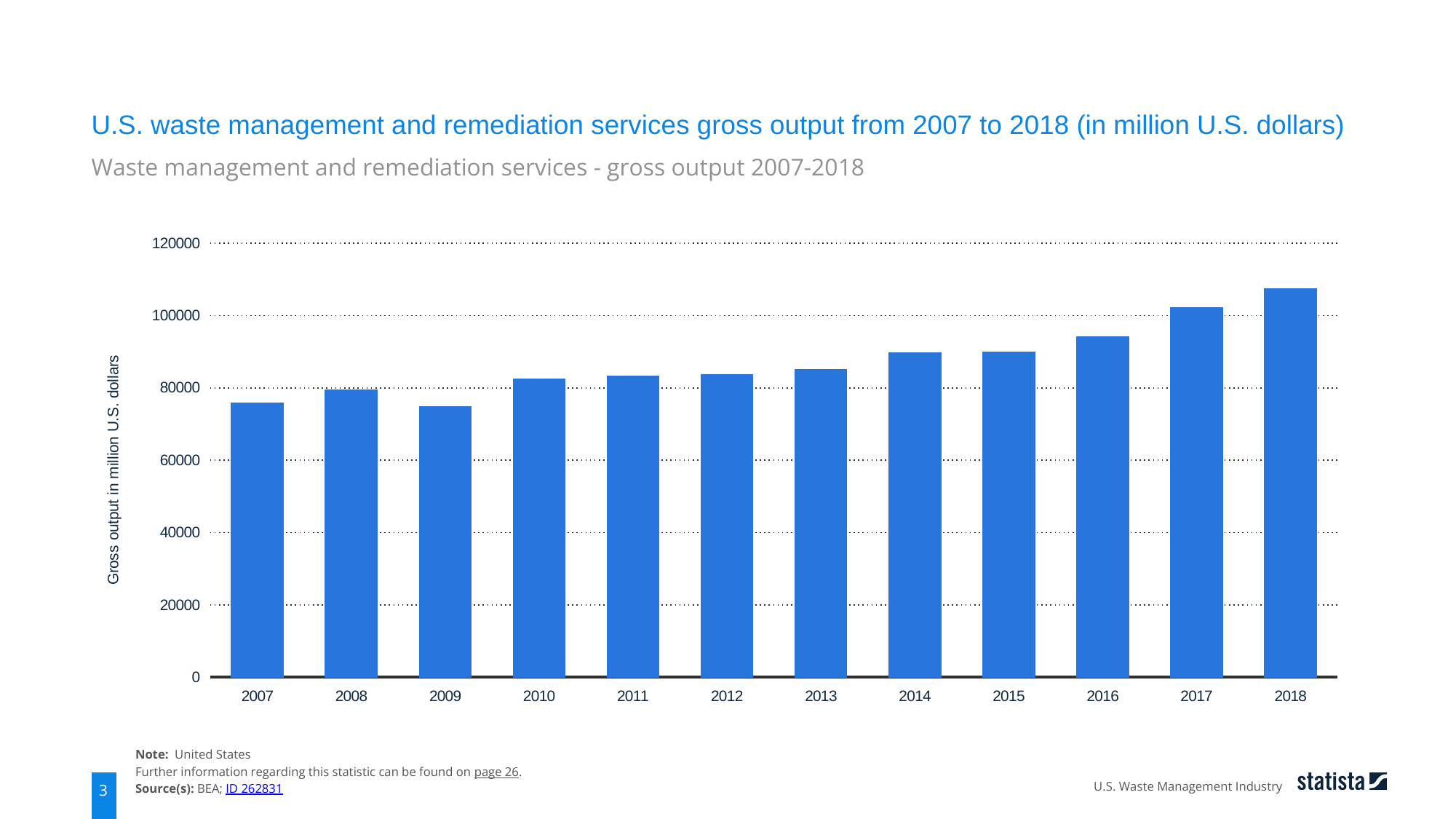

U.S. waste management and remediation services gross output from 2007 to 2018 (in million U.S. dollars)
Waste management and remediation services - gross output 2007-2018

### Chart

| Category | data |
|---|---|
| 2007 | 75787.0 |
| 2008 | 79531.0 |
| 2009 | 74836.0 |
| 2010 | 82437.0 |
| 2011 | 83194.0 |
| 2012 | 83578.0 |
| 2013 | 85080.0 |
| 2014 | 89793.0 |
| 2015 | 89867.0 |
| 2016 | 94114.0 |
| 2017 | 102276.0 |
| 2018 | 107367.0 |
Note:  United States
Further information regarding this statistic can be found on page 26.
Source(s): BEA; ID 262831
U.S. Waste Management Industry

3